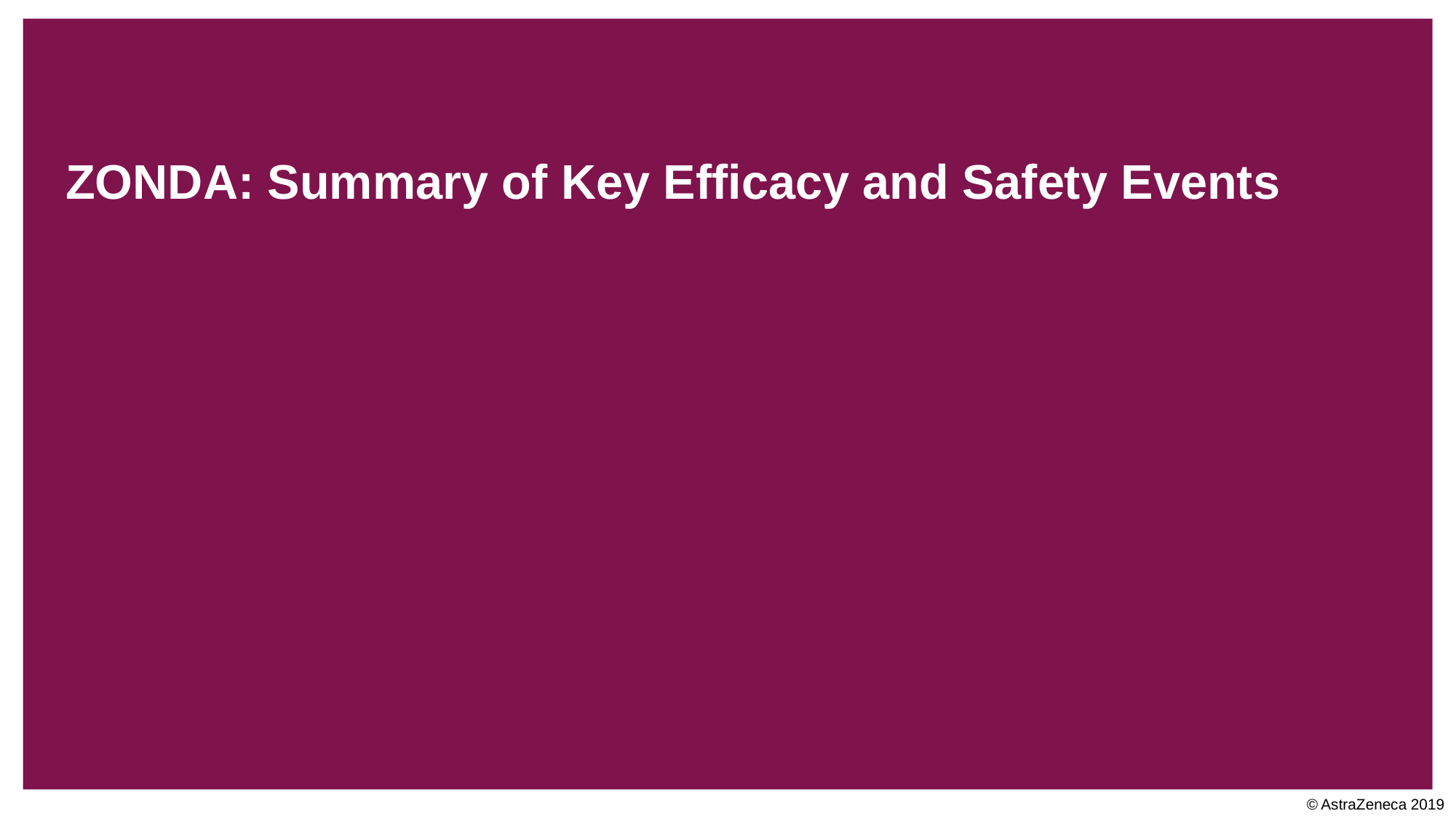

# ZONDA: Summary of Key Efficacy and Safety Events